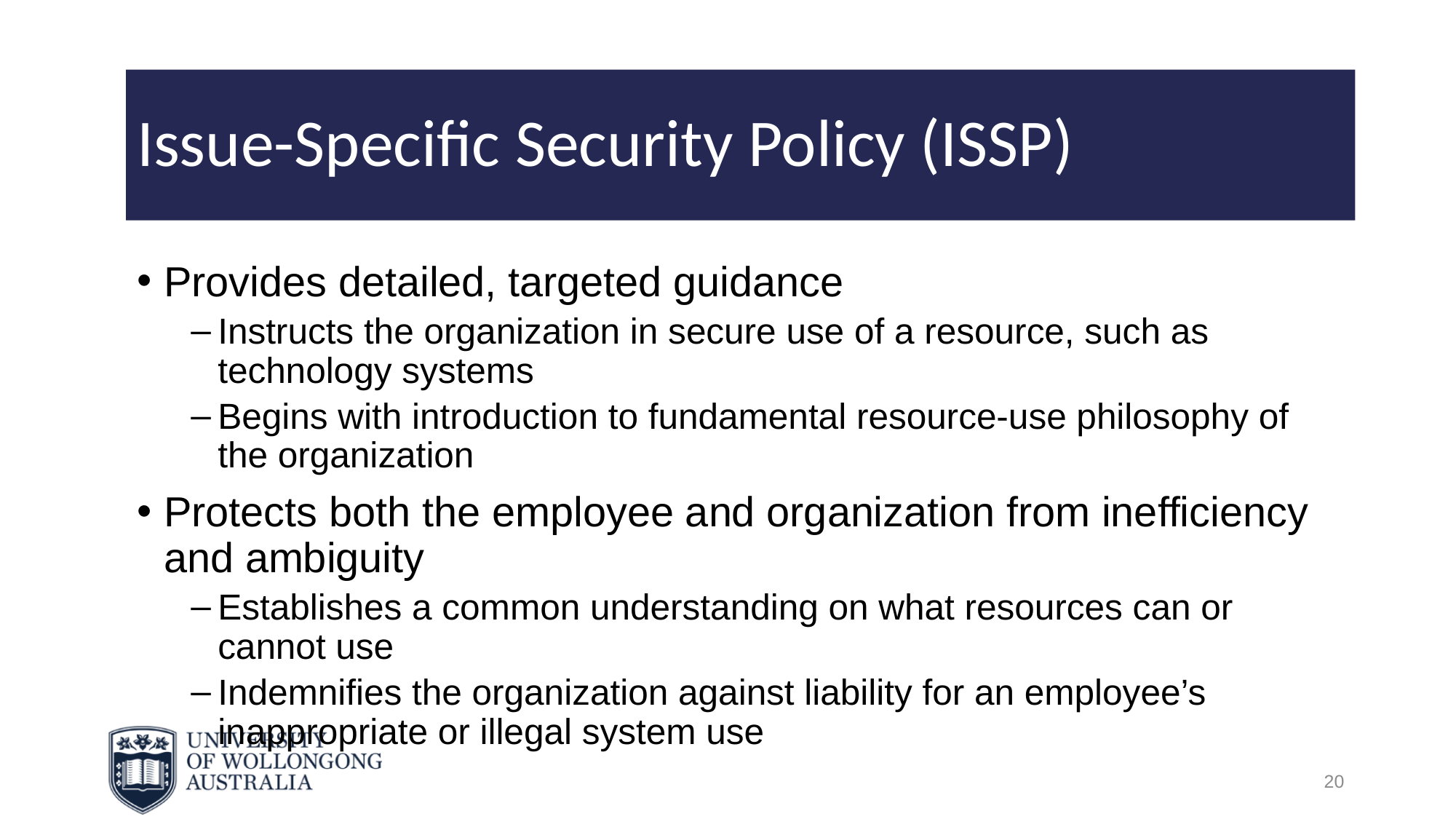

# Issue-Specific Security Policy (ISSP)
Provides detailed, targeted guidance
Instructs the organization in secure use of a resource, such as technology systems
Begins with introduction to fundamental resource-use philosophy of the organization
Protects both the employee and organization from inefficiency and ambiguity
Establishes a common understanding on what resources can or cannot use
Indemnifies the organization against liability for an employee’s inappropriate or illegal system use

20